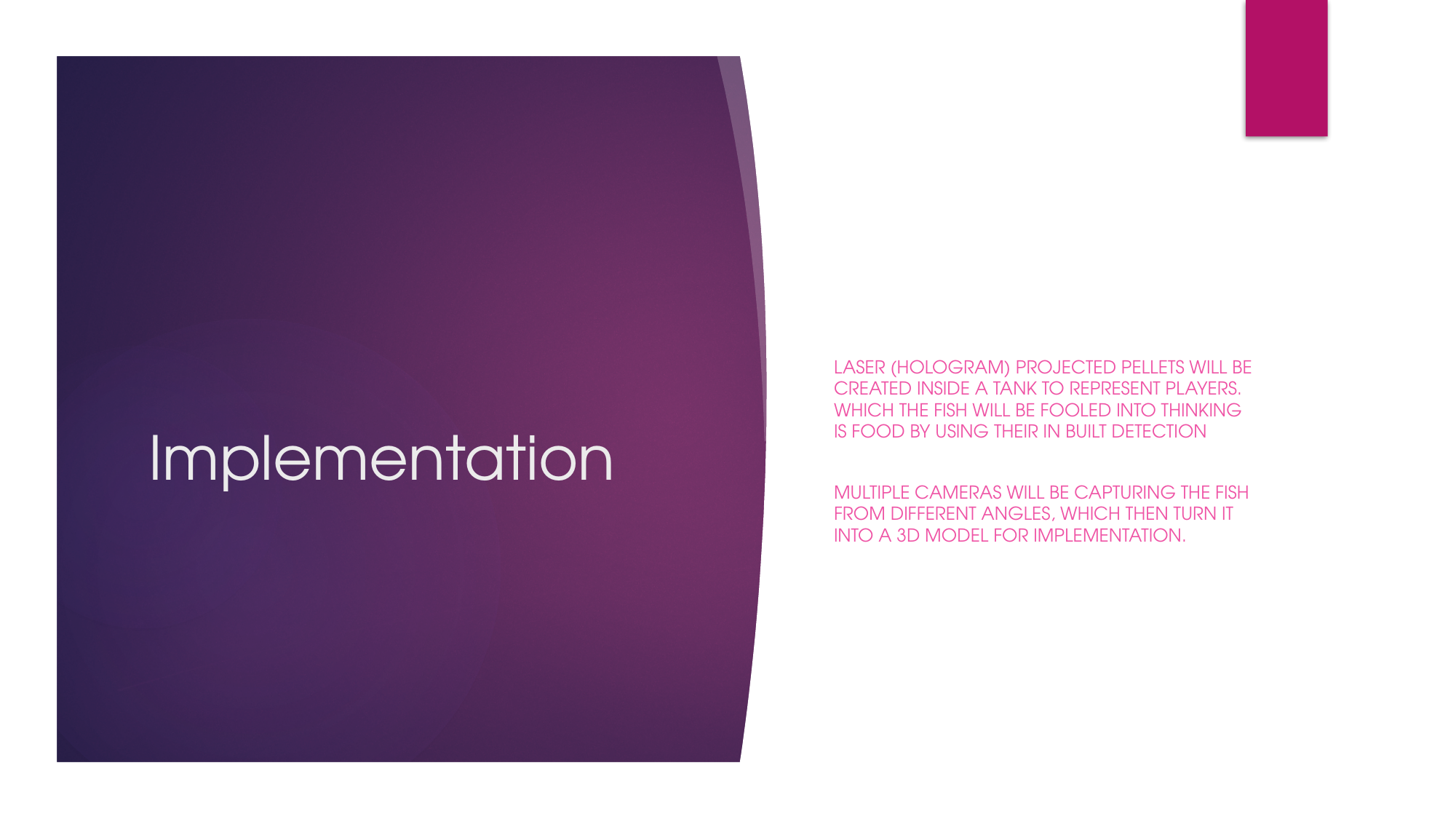

Laser (hologram) projected pellets will be created inside a tank to represent players. Which the fish will be fooled into thinking is food by using their in built detection

Multiple cameras will be capturing the fish from different angles, which then turn it into a 3d model for implementation.

# Implementation